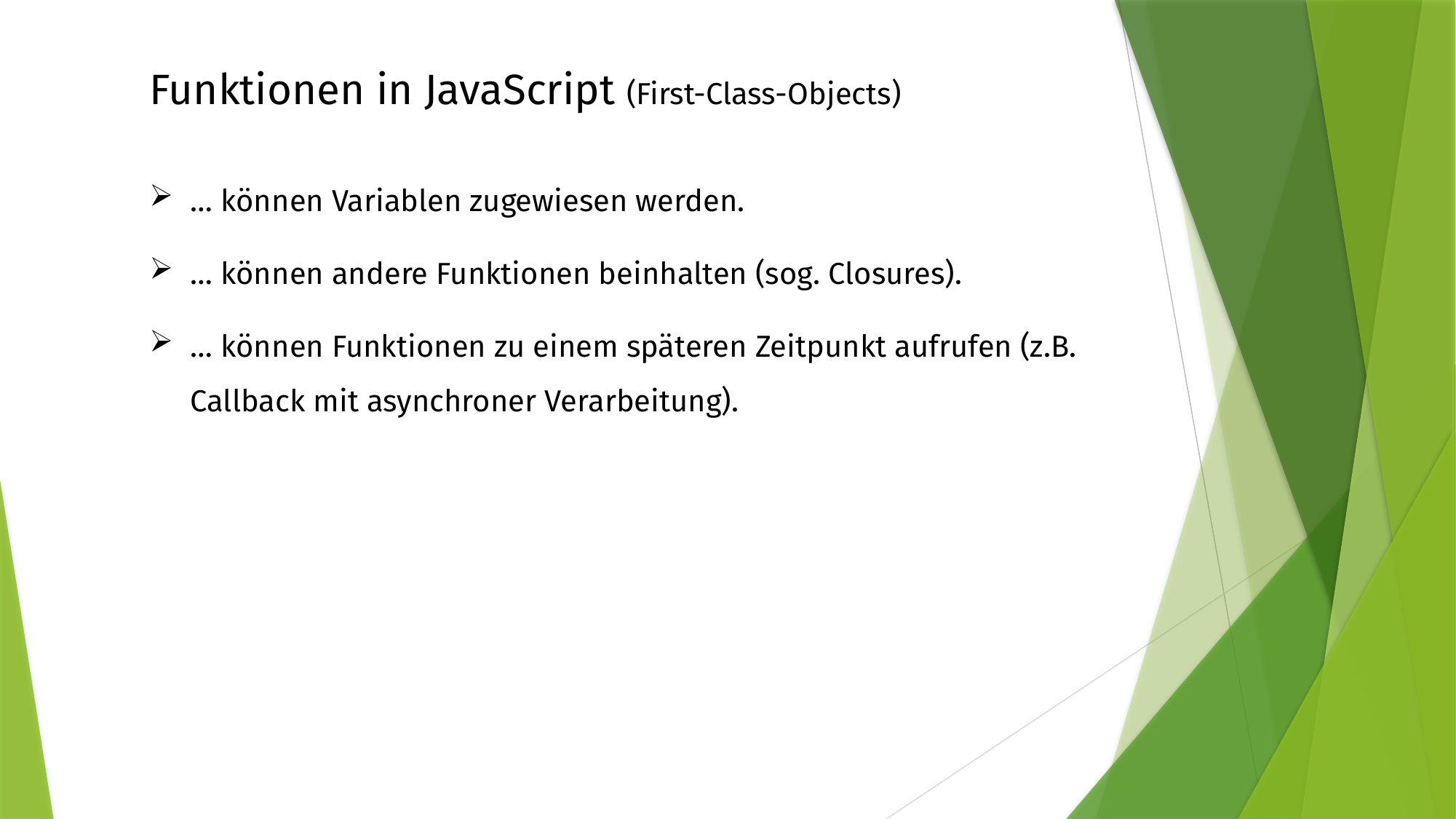

Funktionen in JavaScript (First-Class-Objects)
… können Variablen zugewiesen werden.
… können andere Funktionen beinhalten (sog. Closures).
… können Funktionen zu einem späteren Zeitpunkt aufrufen (z.B. Callback mit asynchroner Verarbeitung).